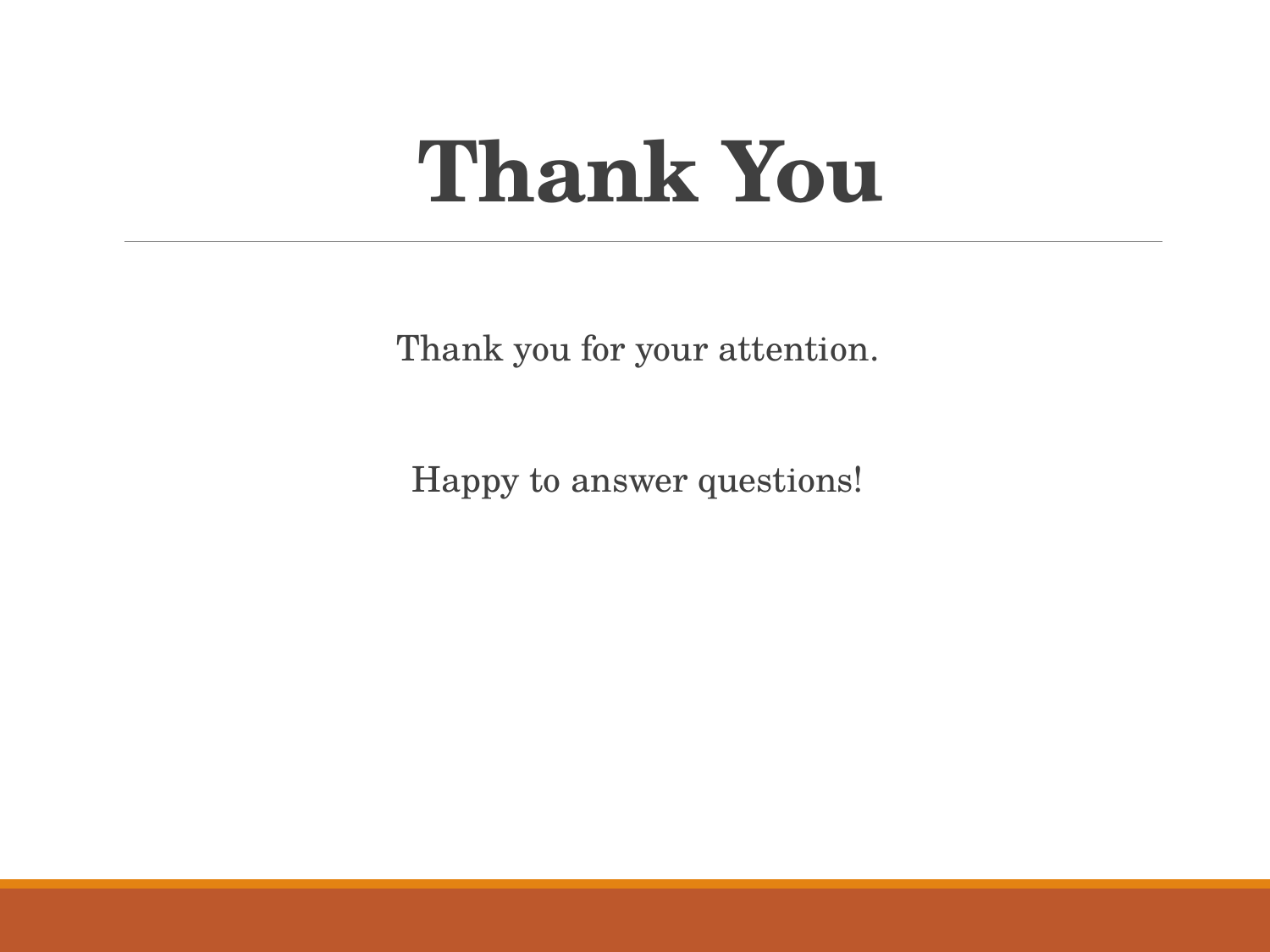

# Thank You
Thank you for your attention.
Happy to answer questions!